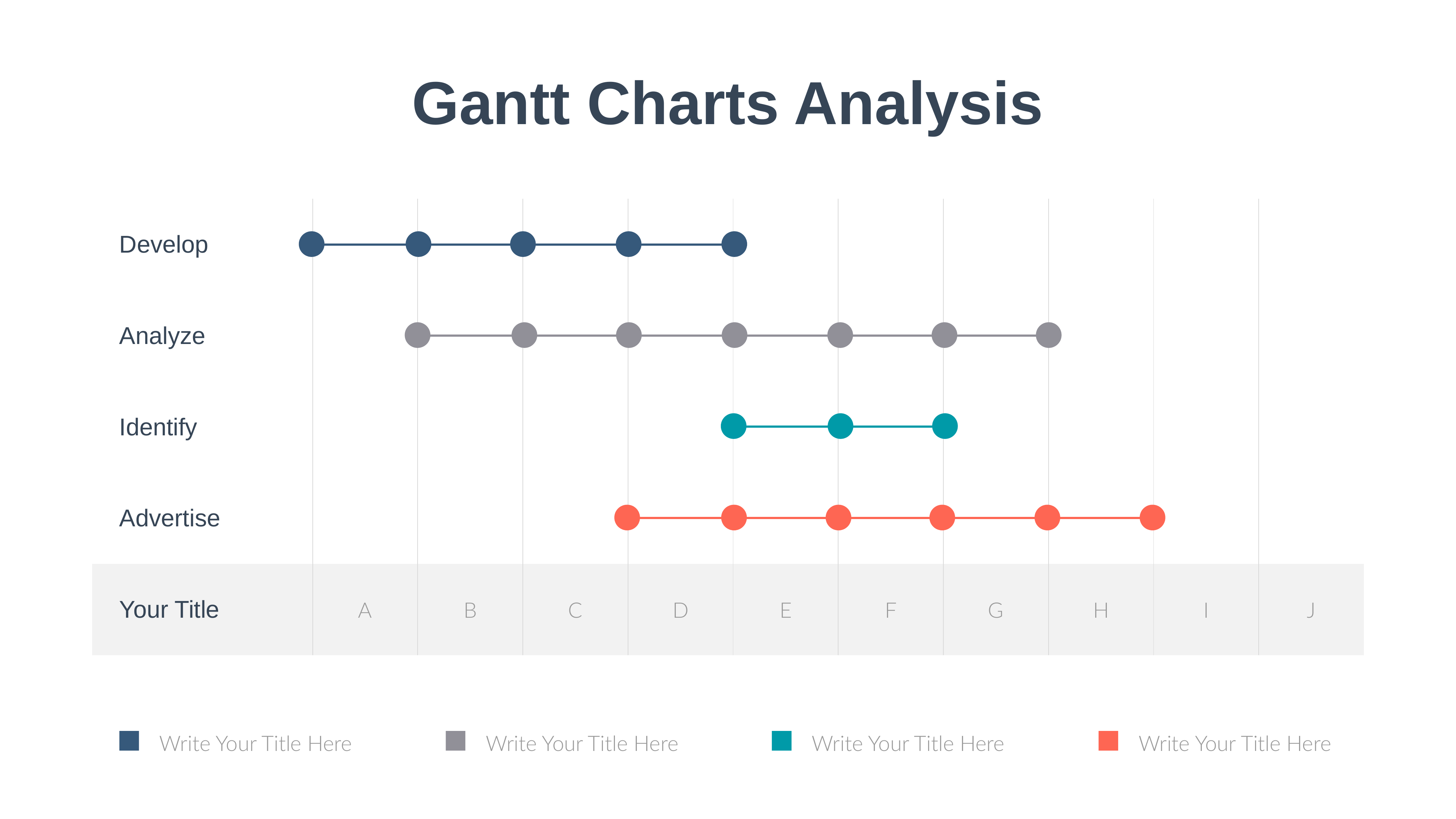

Gantt Charts Analysis
| Develop |  |  |  |  |  |  |  |  |  |  |
| --- | --- | --- | --- | --- | --- | --- | --- | --- | --- | --- |
| Analyze |  |  |  |  |  |  |  |  |  |  |
| Identify |  |  |  |  |  |  |  |  |  |  |
| Advertise |  |  |  |  |  |  |  |  |  |  |
| Your Title | A | B | C | D | E | F | G | H | I | J |

Write Your Title Here

Write Your Title Here

Write Your Title Here

Write Your Title Here